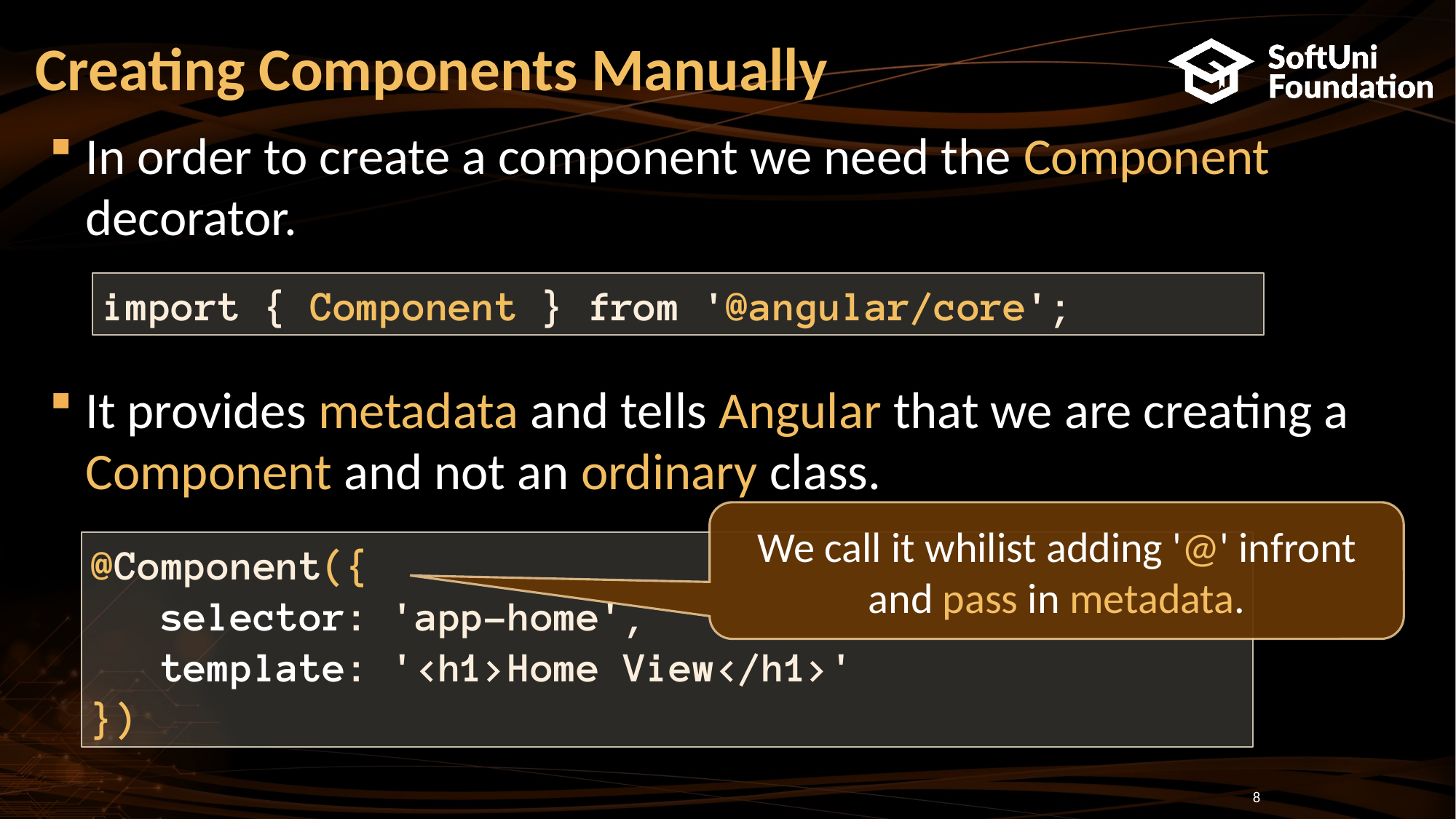

# Creating Components Manually
In order to create a component we need the Component decorator.
It provides metadata and tells Angular that we are creating a Component and not an ordinary class.

import { Component } from '@angular/core';
We call it whilist adding '@' infront and pass in metadata.
@Component({
   selector: 'app-home',
   template: '<h1>Home View</h1>'
})
8